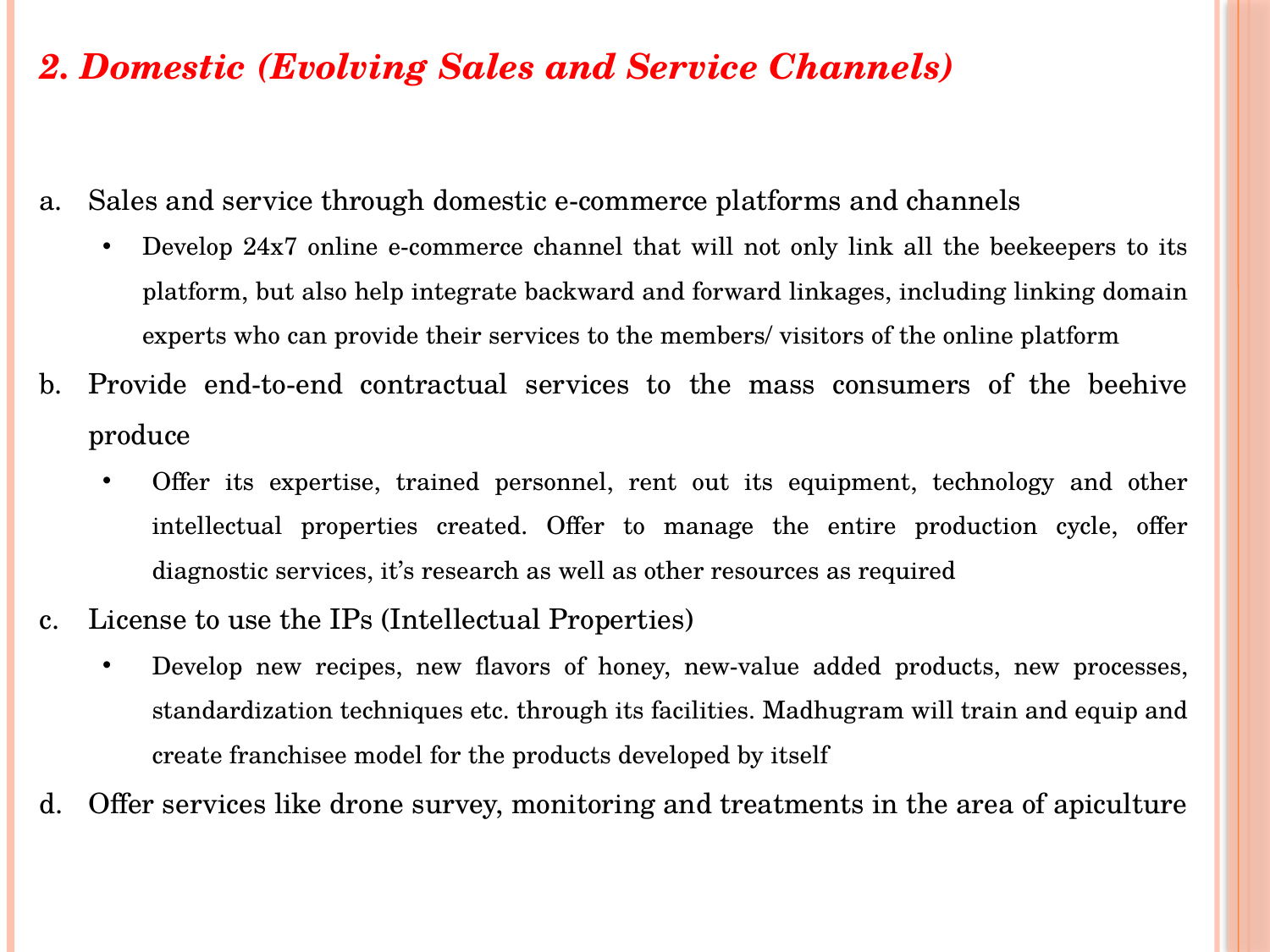

2. Domestic (Evolving Sales and Service Channels)
Sales and service through domestic e-commerce platforms and channels
Develop 24x7 online e-commerce channel that will not only link all the beekeepers to its platform, but also help integrate backward and forward linkages, including linking domain experts who can provide their services to the members/ visitors of the online platform
Provide end-to-end contractual services to the mass consumers of the beehive produce
Offer its expertise, trained personnel, rent out its equipment, technology and other intellectual properties created. Offer to manage the entire production cycle, offer diagnostic services, it’s research as well as other resources as required
License to use the IPs (Intellectual Properties)
Develop new recipes, new flavors of honey, new-value added products, new processes, standardization techniques etc. through its facilities. Madhugram will train and equip and create franchisee model for the products developed by itself
Offer services like drone survey, monitoring and treatments in the area of apiculture